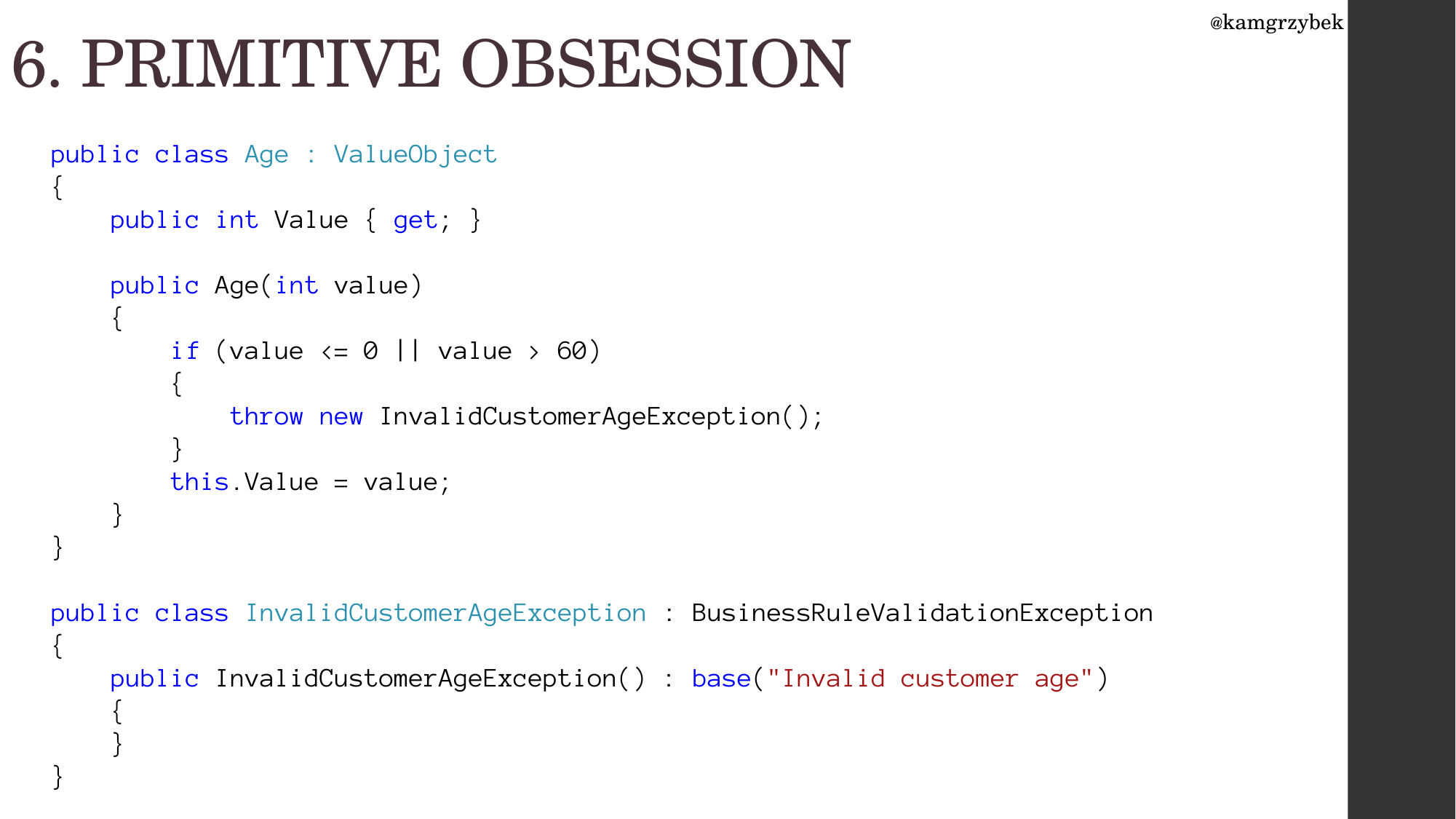

@kamgrzybek
# 6. PRIMITIVE OBSESSION
public class Age : ValueObject
{
    public int Value { get; }

    public Age(int value)
    {
        if (value <= 0 || value > 60)
        {
            throw new InvalidCustomerAgeException();
        }
        this.Value = value;
    }
}

public class InvalidCustomerAgeException : BusinessRuleValidationException
{
    public InvalidCustomerAgeException() : base("Invalid customer age")
    {
    }
}